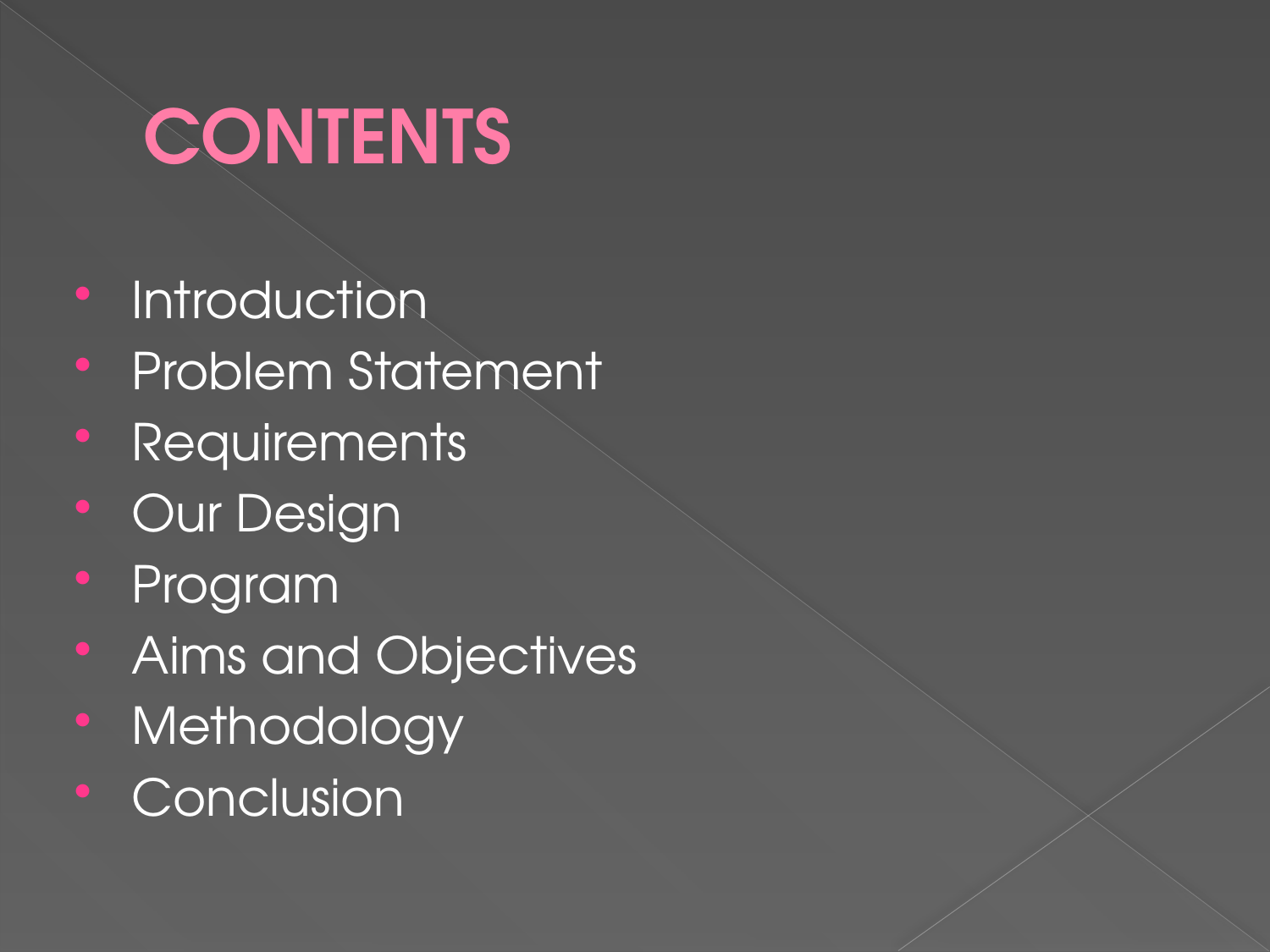

# CONTENTS
Introduction
Problem Statement
Requirements
Our Design
Program
Aims and Objectives
Methodology
Conclusion